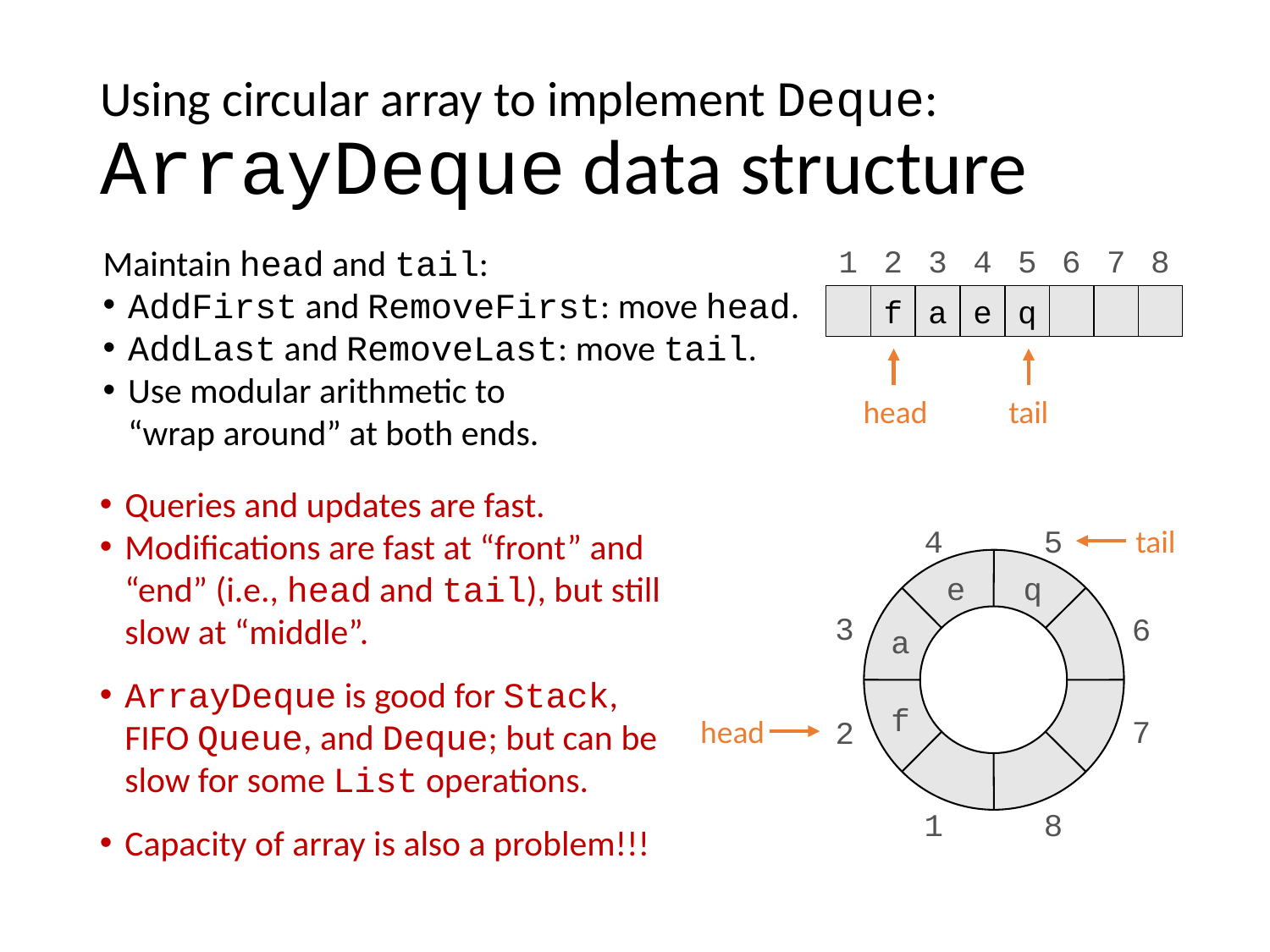

# Using circular array to implement Deque: ArrayDeque data structure
Maintain head and tail:
AddFirst and RemoveFirst: move head.
AddLast and RemoveLast: move tail.
Use modular arithmetic to
“wrap around” at both ends.
1
2
3
4
5
6
7
8
c
f
a
e
q
c
c
c
head
tail
Queries and updates are fast.
Modifications are fast at “front” and “end” (i.e., head and tail), but still slow at “middle”.
ArrayDeque is good for Stack, FIFO Queue, and Deque; but can be slow for some List operations.
Capacity of array is also a problem!!!
4
5
tail

e
q
3
6

a
f
head
7
2
1
8